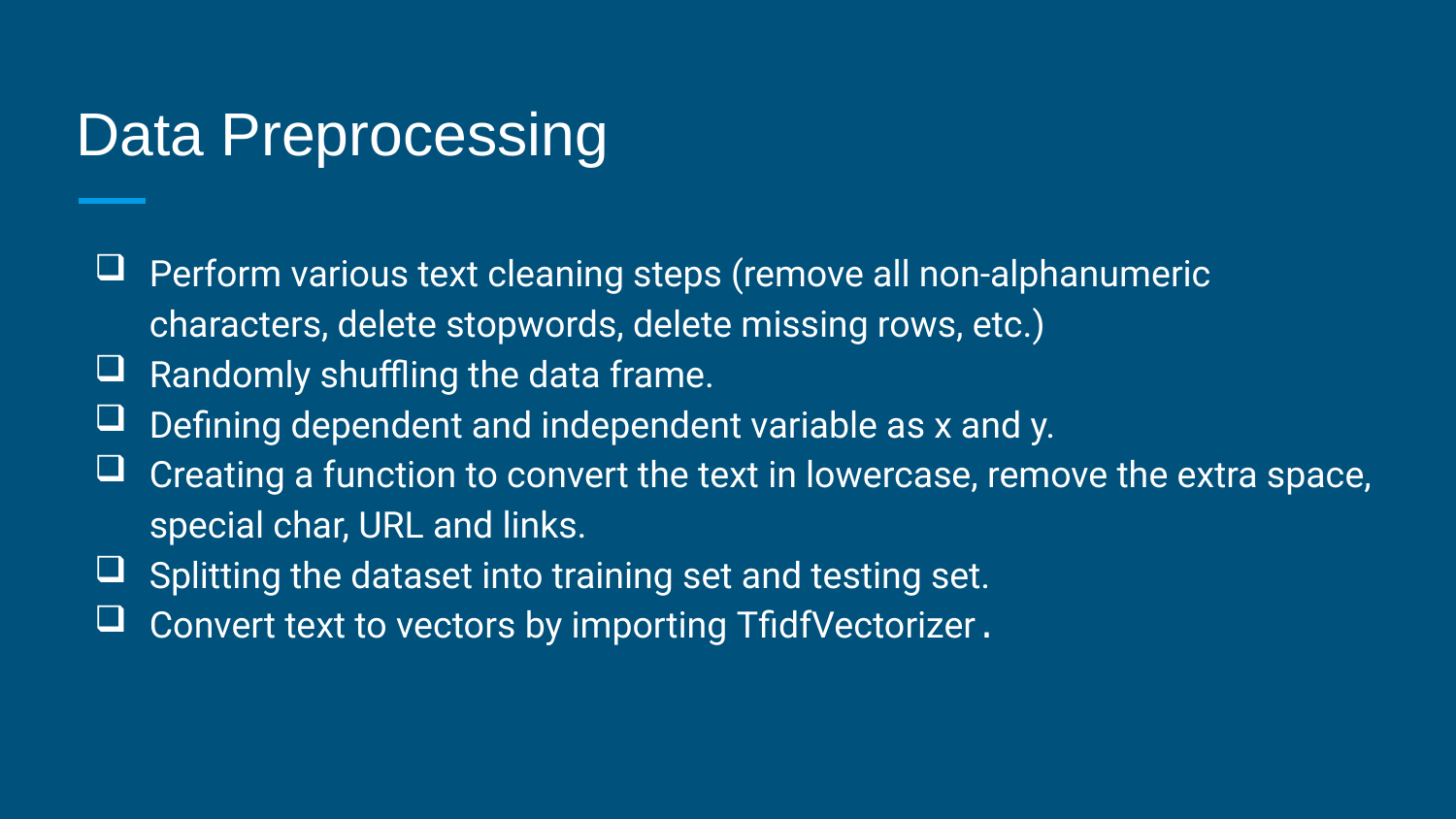

# Data Preprocessing
Perform various text cleaning steps (remove all non-alphanumeric characters, delete stopwords, delete missing rows, etc.)
Randomly shuffling the data frame.
Defining dependent and independent variable as x and y.
Creating a function to convert the text in lowercase, remove the extra space, special char, URL and links.
Splitting the dataset into training set and testing set.
Convert text to vectors by importing TfidfVectorizer.